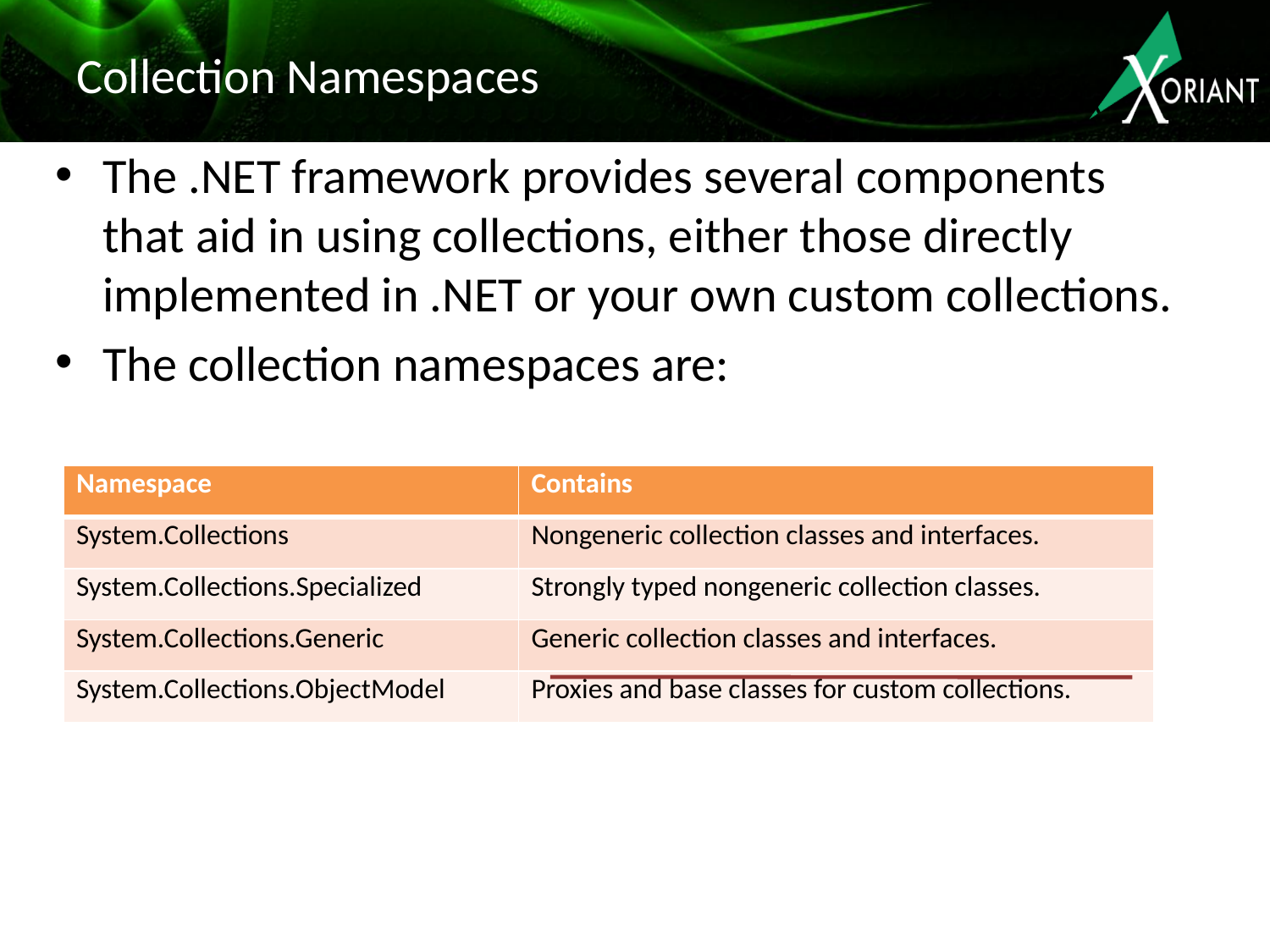

# Collection Namespaces
The .NET framework provides several components that aid in using collections, either those directly implemented in .NET or your own custom collections.
The collection namespaces are:

| Namespace | Contains |
| --- | --- |
| System.Collections | Nongeneric collection classes and interfaces. |
| System.Collections.Specialized | Strongly typed nongeneric collection classes. |
| System.Collections.Generic | Generic collection classes and interfaces. |
| System.Collections.ObjectModel | Proxies and base classes for custom collections. |